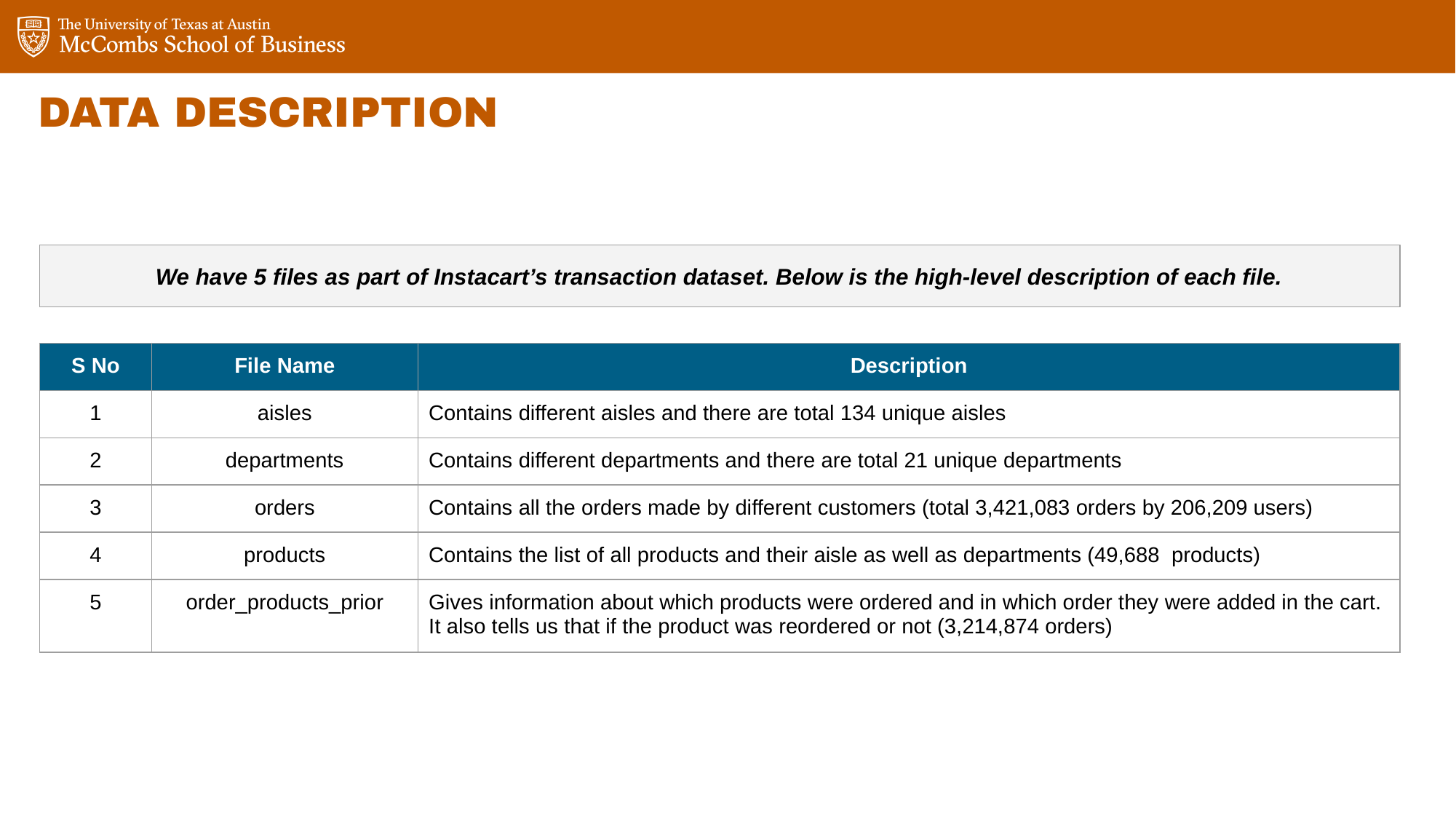

DATA DESCRIPTION
We have 5 files as part of Instacart’s transaction dataset. Below is the high-level description of each file.
| S No | File Name | Description |
| --- | --- | --- |
| 1 | aisles | Contains different aisles and there are total 134 unique aisles |
| 2 | departments | Contains different departments and there are total 21 unique departments |
| 3 | orders | Contains all the orders made by different customers (total 3,421,083 orders by 206,209 users) |
| 4 | products | Contains the list of all products and their aisle as well as departments (49,688 products) |
| 5 | order\_products\_prior | Gives information about which products were ordered and in which order they were added in the cart. It also tells us that if the product was reordered or not (3,214,874 orders) |